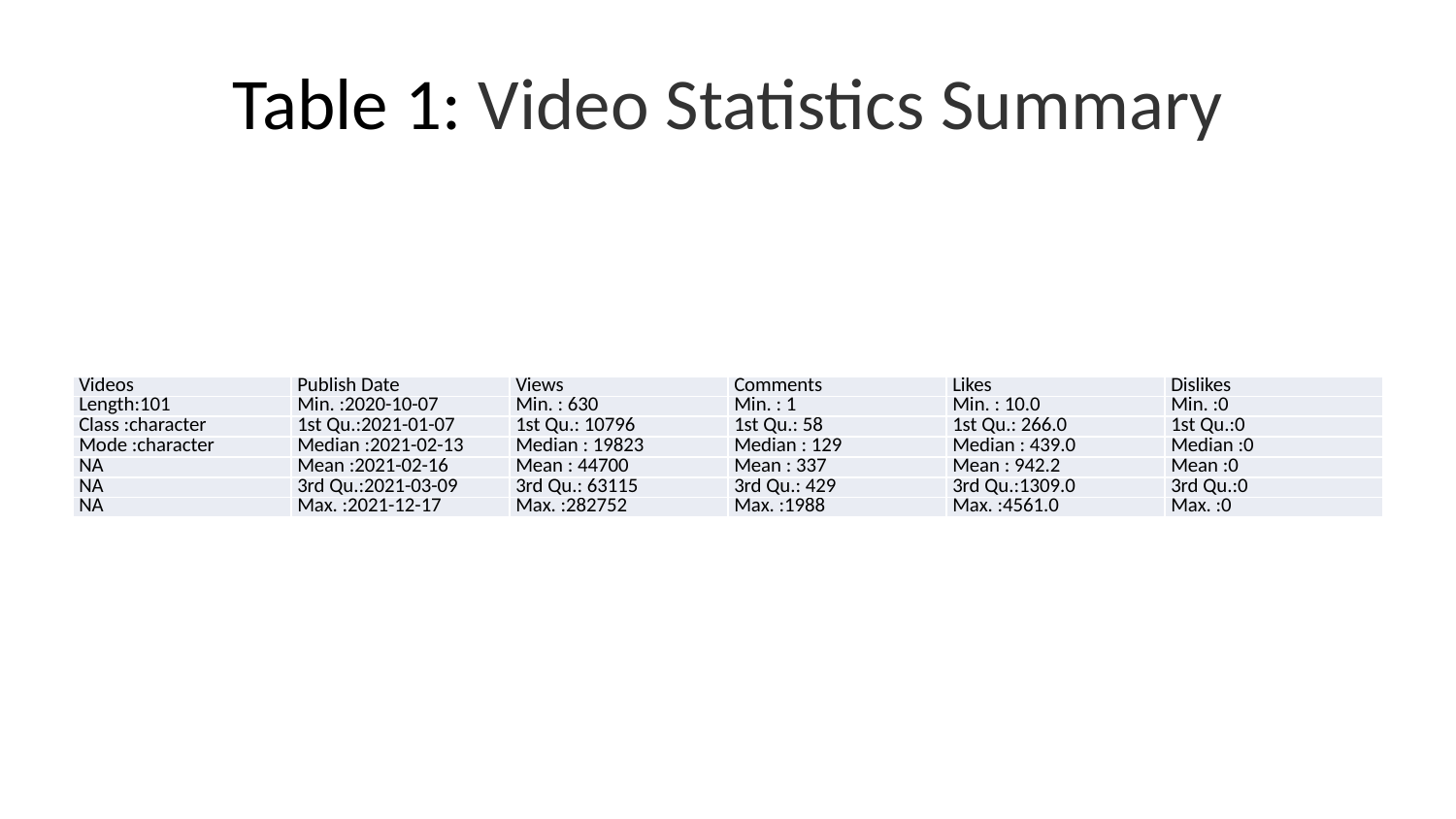

# Table 1: Video Statistics Summary
| Videos | Publish Date | Views | Comments | Likes | Dislikes |
| --- | --- | --- | --- | --- | --- |
| Length:101 | Min. :2020-10-07 | Min. : 630 | Min. : 1 | Min. : 10.0 | Min. :0 |
| Class :character | 1st Qu.:2021-01-07 | 1st Qu.: 10796 | 1st Qu.: 58 | 1st Qu.: 266.0 | 1st Qu.:0 |
| Mode :character | Median :2021-02-13 | Median : 19823 | Median : 129 | Median : 439.0 | Median :0 |
| NA | Mean :2021-02-16 | Mean : 44700 | Mean : 337 | Mean : 942.2 | Mean :0 |
| NA | 3rd Qu.:2021-03-09 | 3rd Qu.: 63115 | 3rd Qu.: 429 | 3rd Qu.:1309.0 | 3rd Qu.:0 |
| NA | Max. :2021-12-17 | Max. :282752 | Max. :1988 | Max. :4561.0 | Max. :0 |